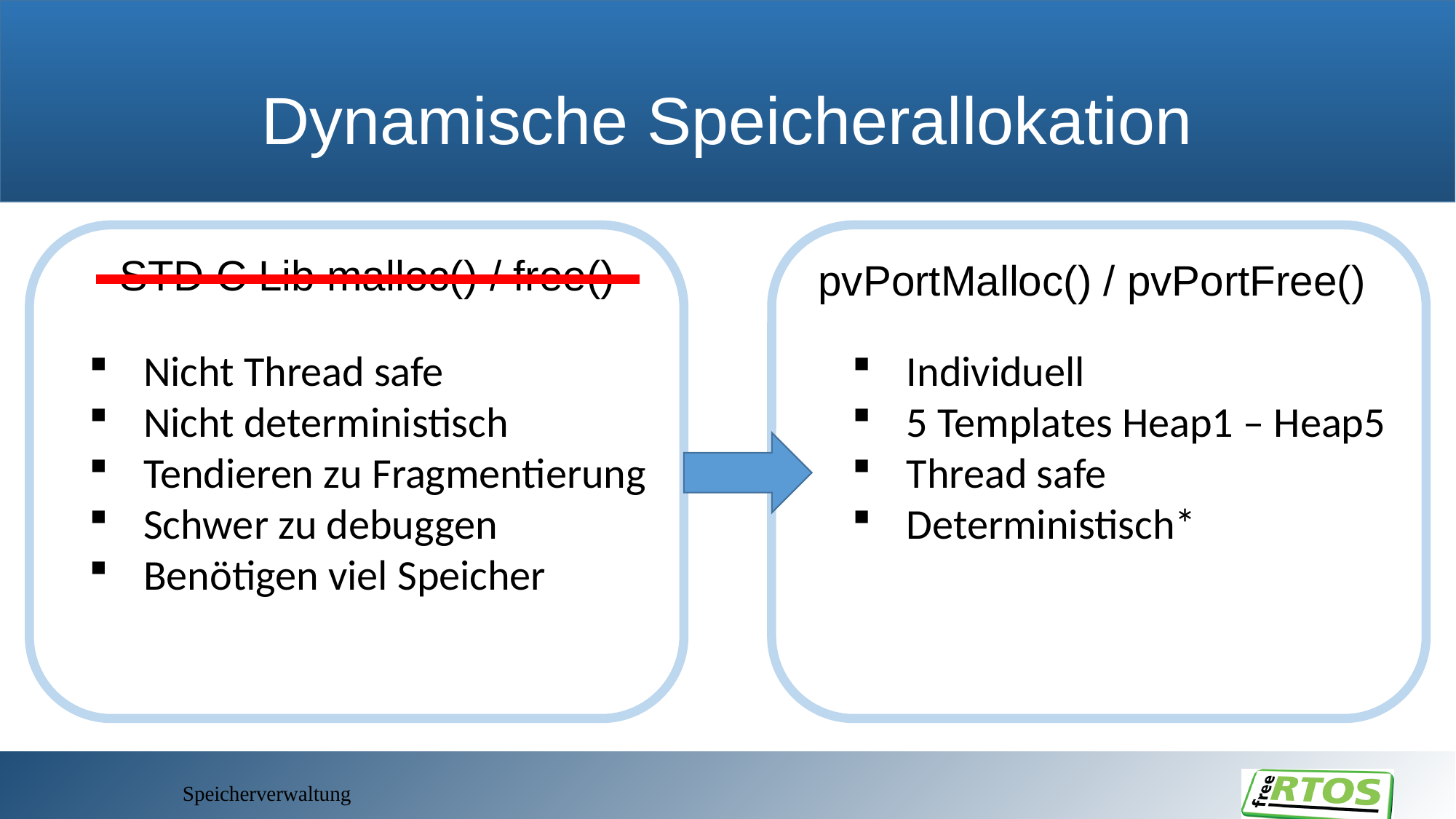

# Dynamische Speicherallokation

STD C Lib malloc() / free()

pvPortMalloc() / pvPortFree()
Nicht Thread safe
Nicht deterministisch
Tendieren zu Fragmentierung
Schwer zu debuggen
Benötigen viel Speicher
Individuell
5 Templates Heap1 – Heap5
Thread safe
Deterministisch*

Speicherverwaltung